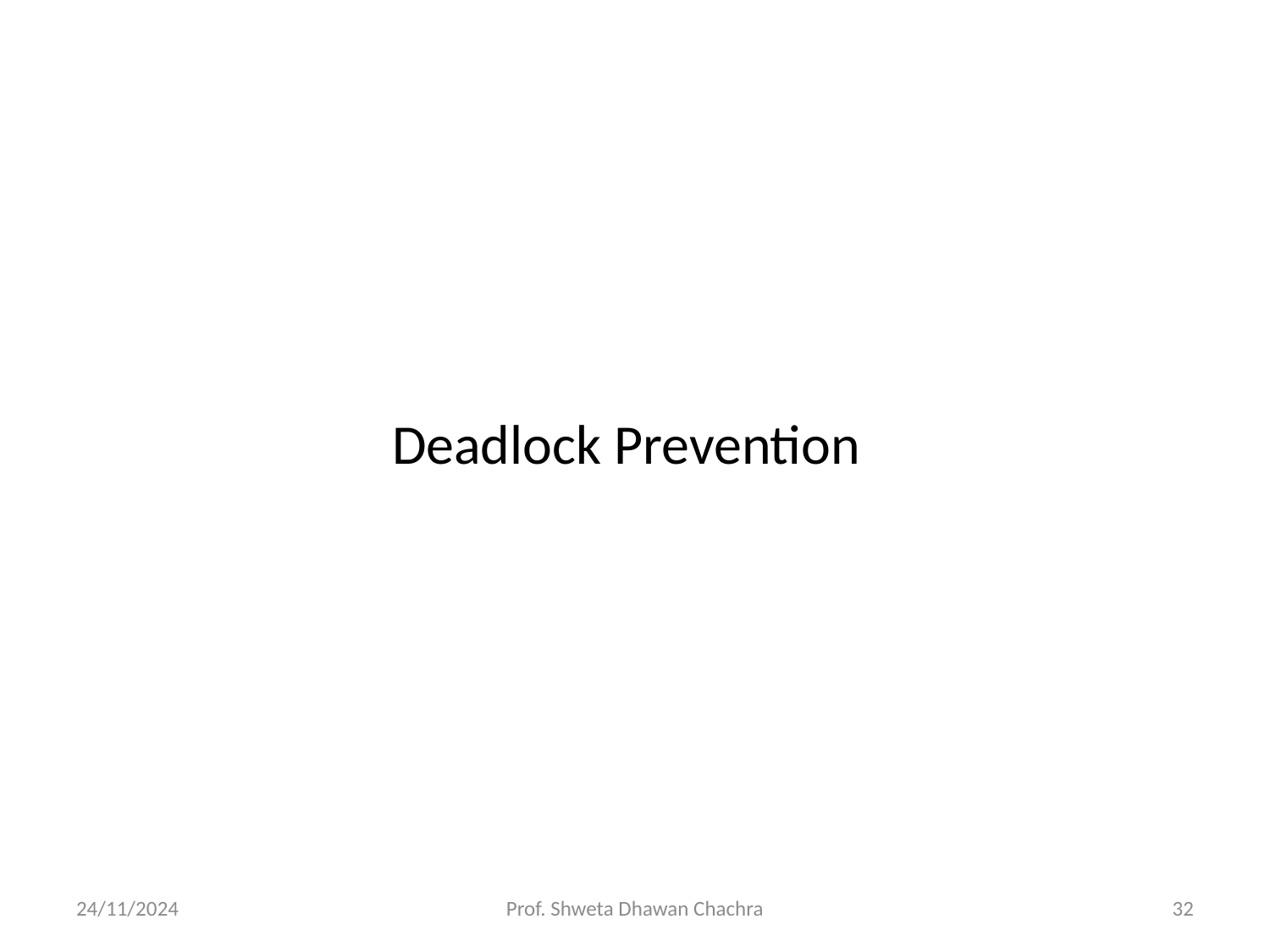

# Deadlock Prevention
24/11/2024
Prof. Shweta Dhawan Chachra
32